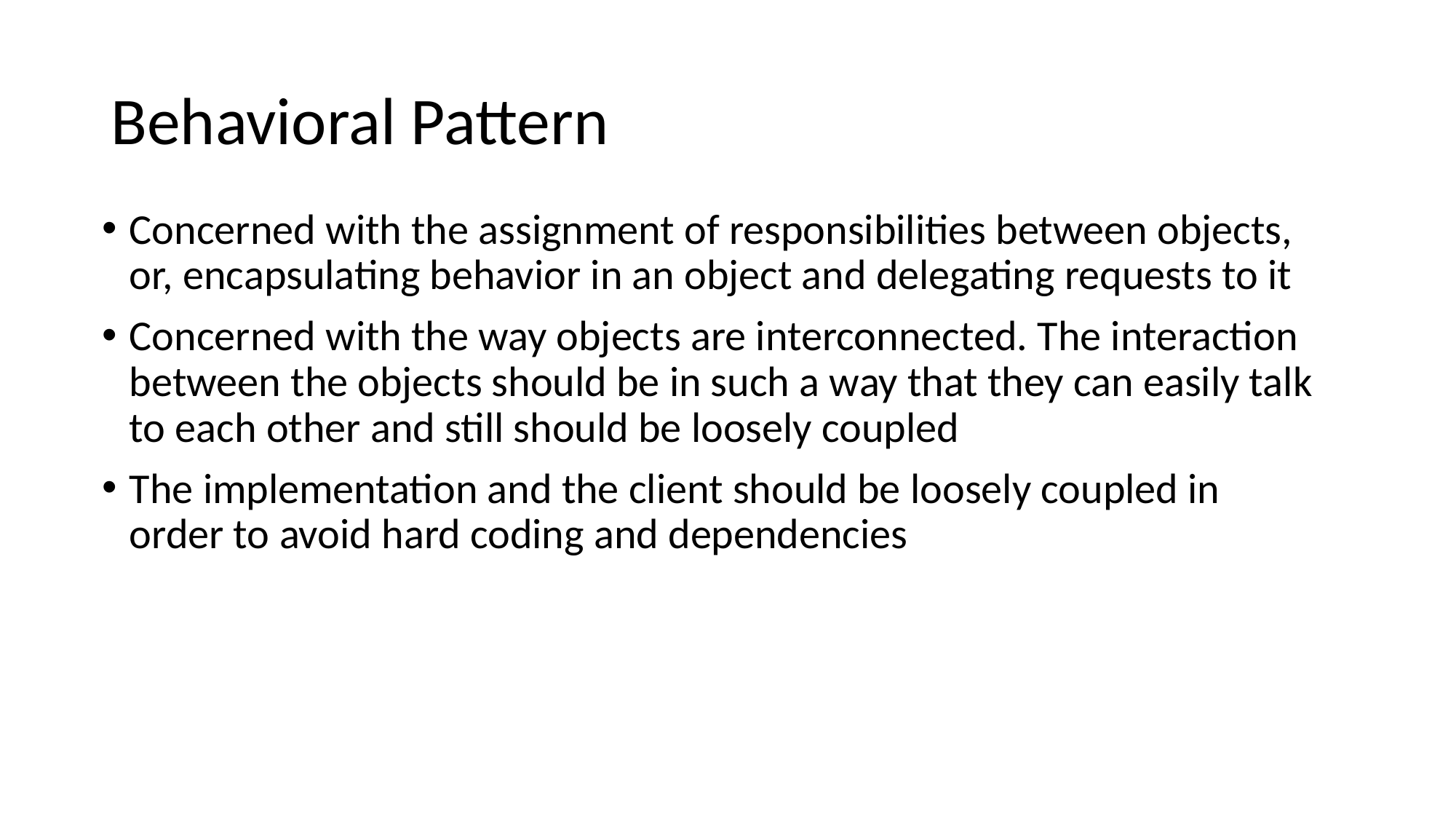

# Behavioral Pattern
Concerned with the assignment of responsibilities between objects, or, encapsulating behavior in an object and delegating requests to it
Concerned with the way objects are interconnected. The interaction between the objects should be in such a way that they can easily talk to each other and still should be loosely coupled
The implementation and the client should be loosely coupled in order to avoid hard coding and dependencies